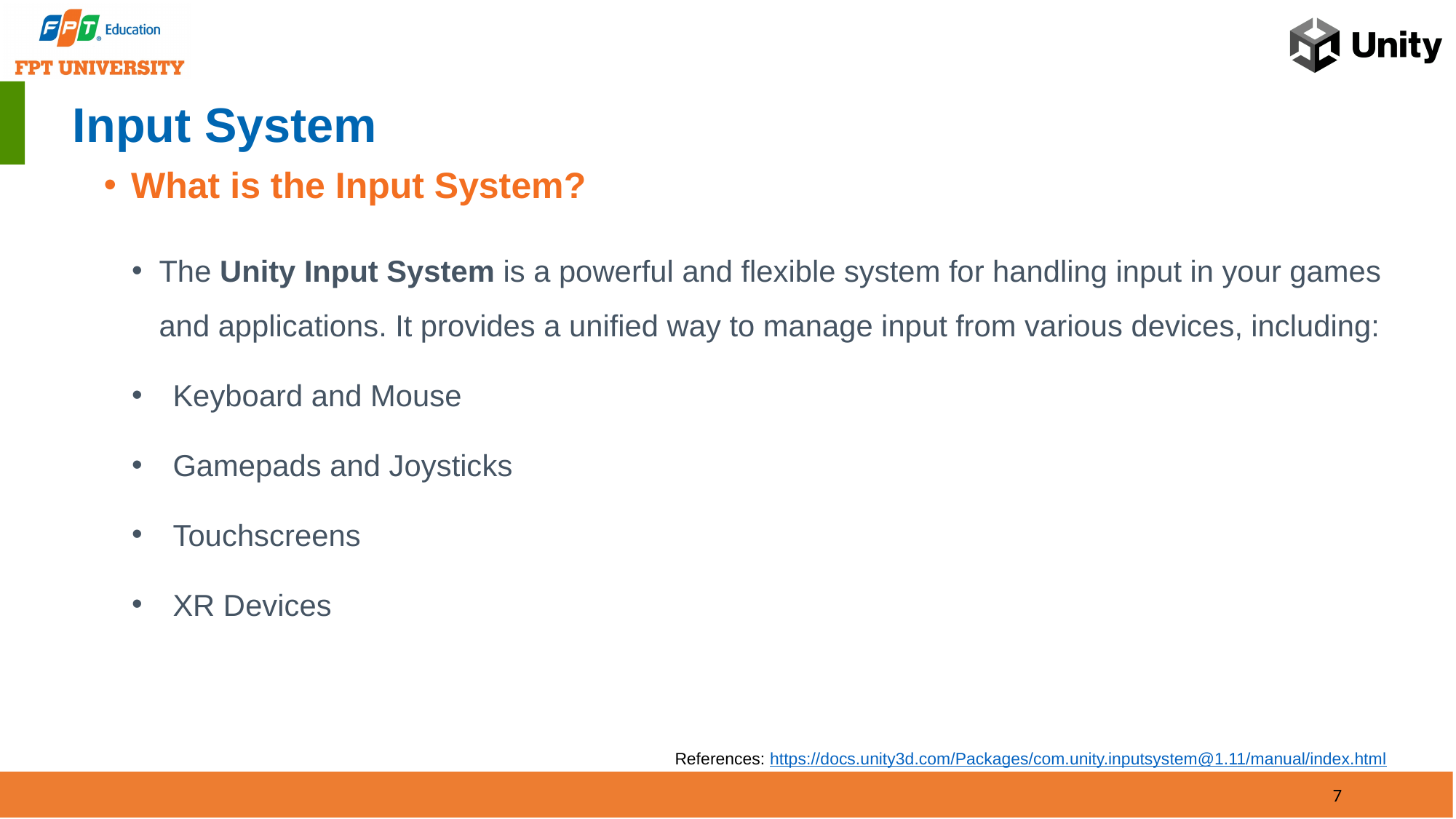

# Input System
What is the Input System?
The Unity Input System is a powerful and flexible system for handling input in your games and applications. It provides a unified way to manage input from various devices, including:
Keyboard and Mouse
Gamepads and Joysticks
Touchscreens
XR Devices
References: https://docs.unity3d.com/Packages/com.unity.inputsystem@1.11/manual/index.html
7